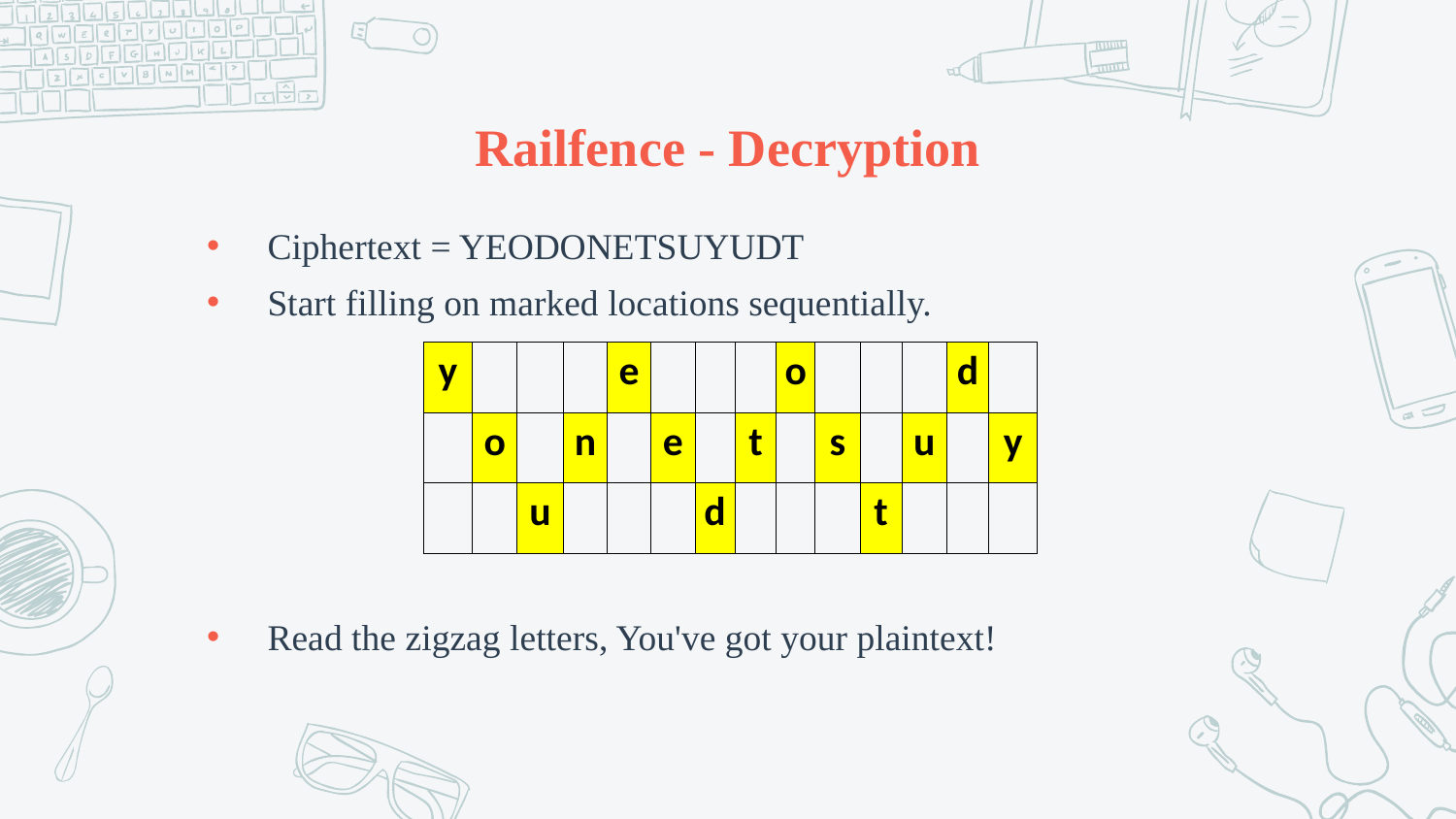

13
# Railfence - Decryption
Ciphertext = YEODONETSUYUDT
Start filling on marked locations sequentially.

Read the zigzag letters, You've got your plaintext!

|  | y |  |  |  | e |  |  |  | o |  |  |  | d |  |
| --- | --- | --- | --- | --- | --- | --- | --- | --- | --- | --- | --- | --- | --- | --- |
|  |  | o |  | n |  | e |  | t |  | s |  | u |  | y |
|  |  |  | u |  |  |  | d |  |  |  | t |  |  |  |